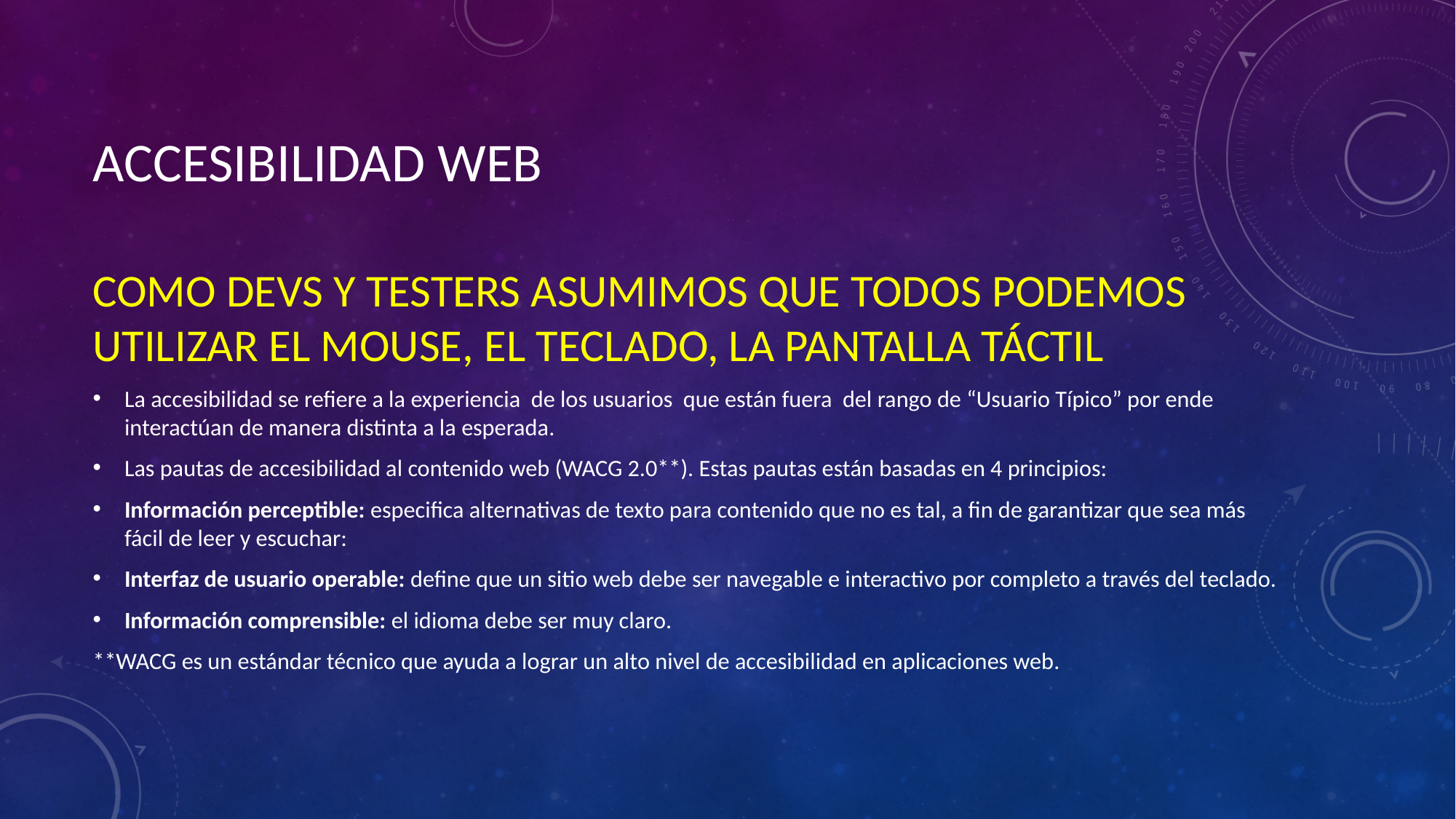

# Accesibilidad WEB
COMO DEVS Y TESTERS ASUMIMOS QUE TODOS PODEMOS UTILIZAR EL MOUSE, EL TECLADO, LA PANTALLA TÁCTIL
La accesibilidad se refiere a la experiencia  de los usuarios  que están fuera  del rango de “Usuario Típico” por ende interactúan de manera distinta a la esperada.
Las pautas de accesibilidad al contenido web (WACG 2.0**). Estas pautas están basadas en 4 principios:
Información perceptible: especifica alternativas de texto para contenido que no es tal, a fin de garantizar que sea más fácil de leer y escuchar:
Interfaz de usuario operable: define que un sitio web debe ser navegable e interactivo por completo a través del teclado.
Información comprensible: el idioma debe ser muy claro.
**WACG es un estándar técnico que ayuda a lograr un alto nivel de accesibilidad en aplicaciones web.